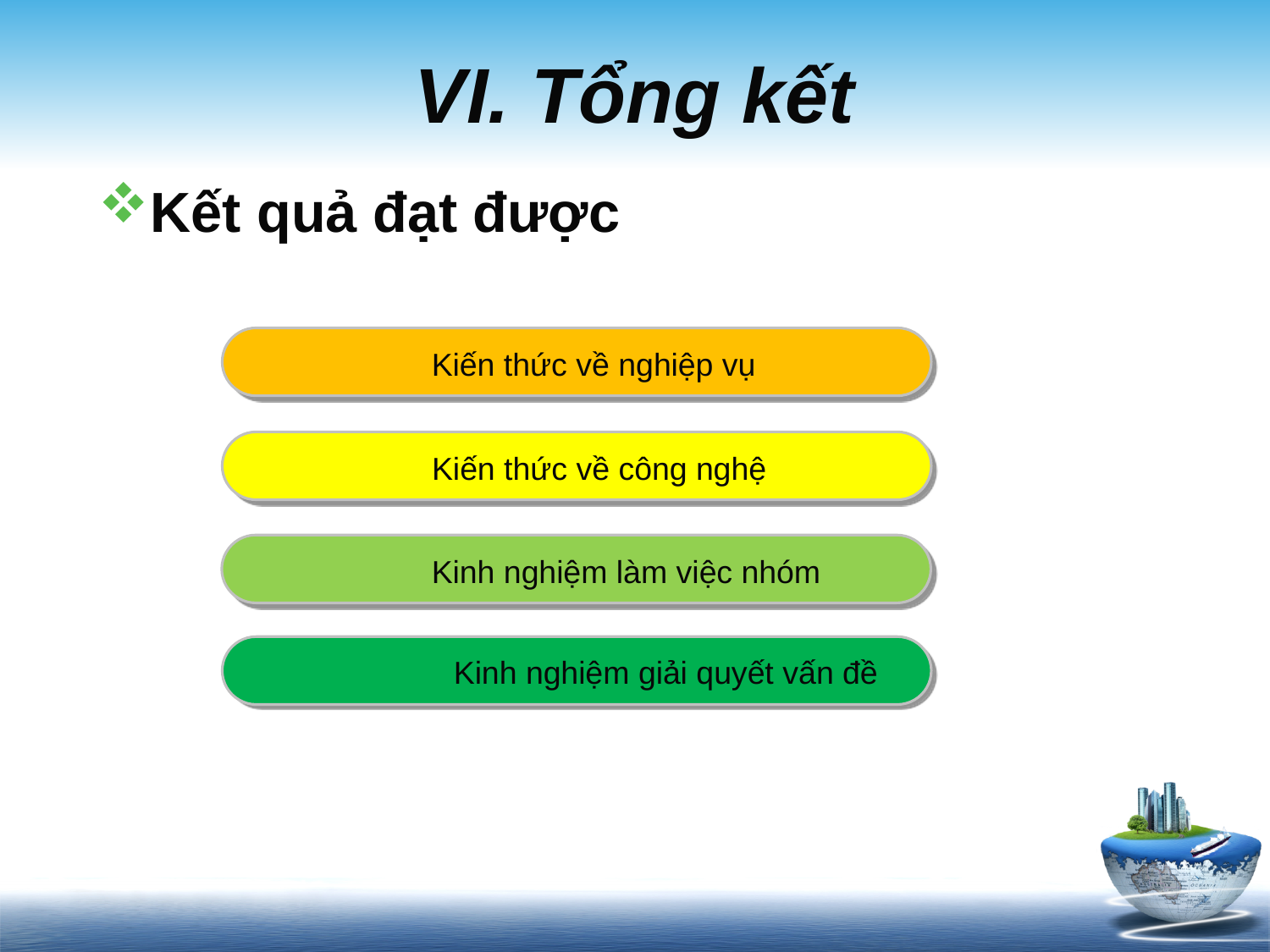

# VI. Tổng kết
Kết quả đạt được

Kiến thức về nghiệp vụ

Kiến thức về công nghệ

Kinh nghiệm làm việc nhóm

Kinh nghiệm giải quyết vấn đề